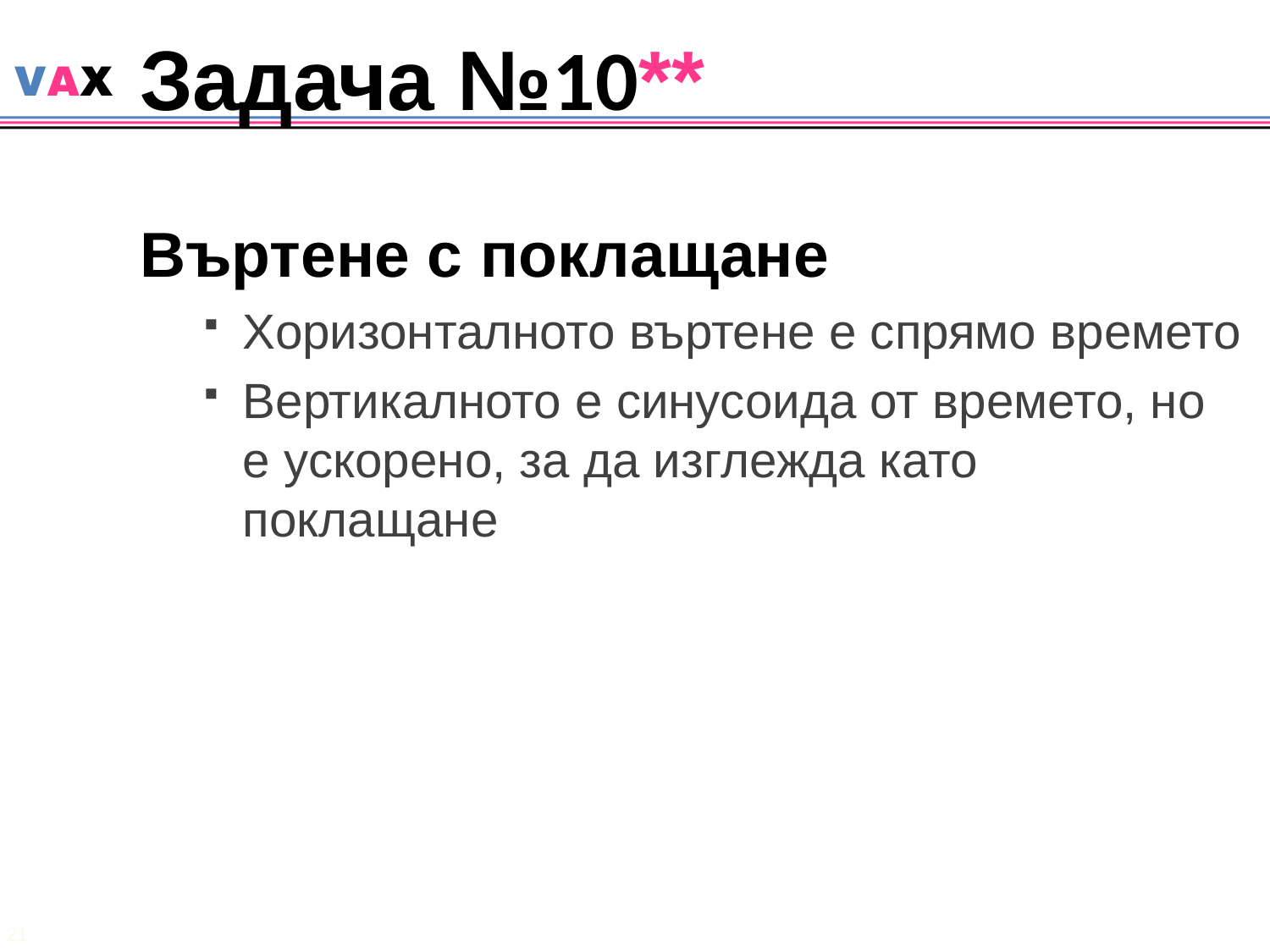

# Задача №10**
Въртене с поклащане
Хоризонталното въртене е спрямо времето
Вертикалното е синусоида от времето, но е ускорено, за да изглежда като поклащане